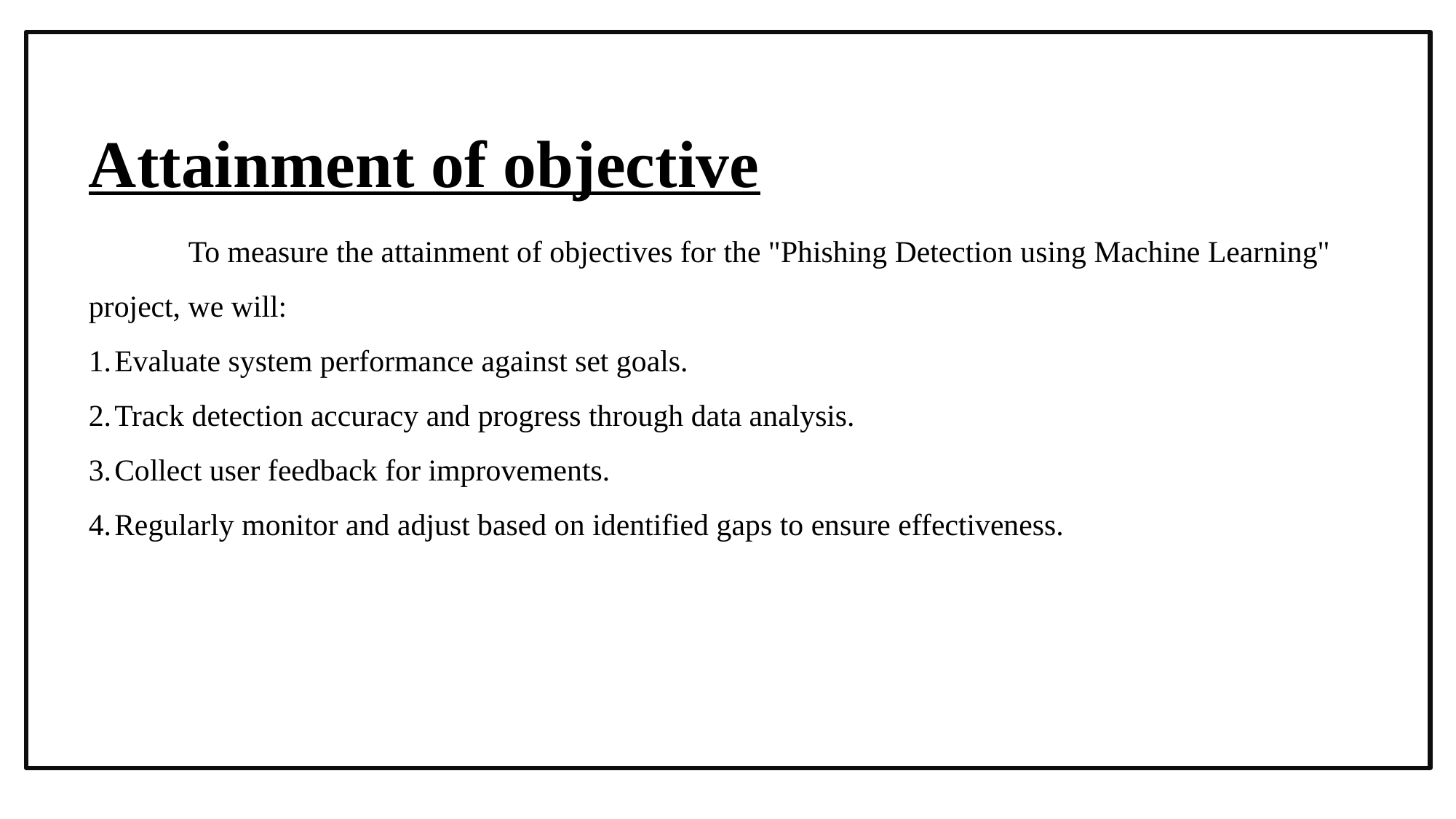

Attainment of objective
            To measure the attainment of objectives for the "Phishing Detection using Machine Learning" project, we will:
Evaluate system performance against set goals.
Track detection accuracy and progress through data analysis.
Collect user feedback for improvements.
Regularly monitor and adjust based on identified gaps to ensure effectiveness.